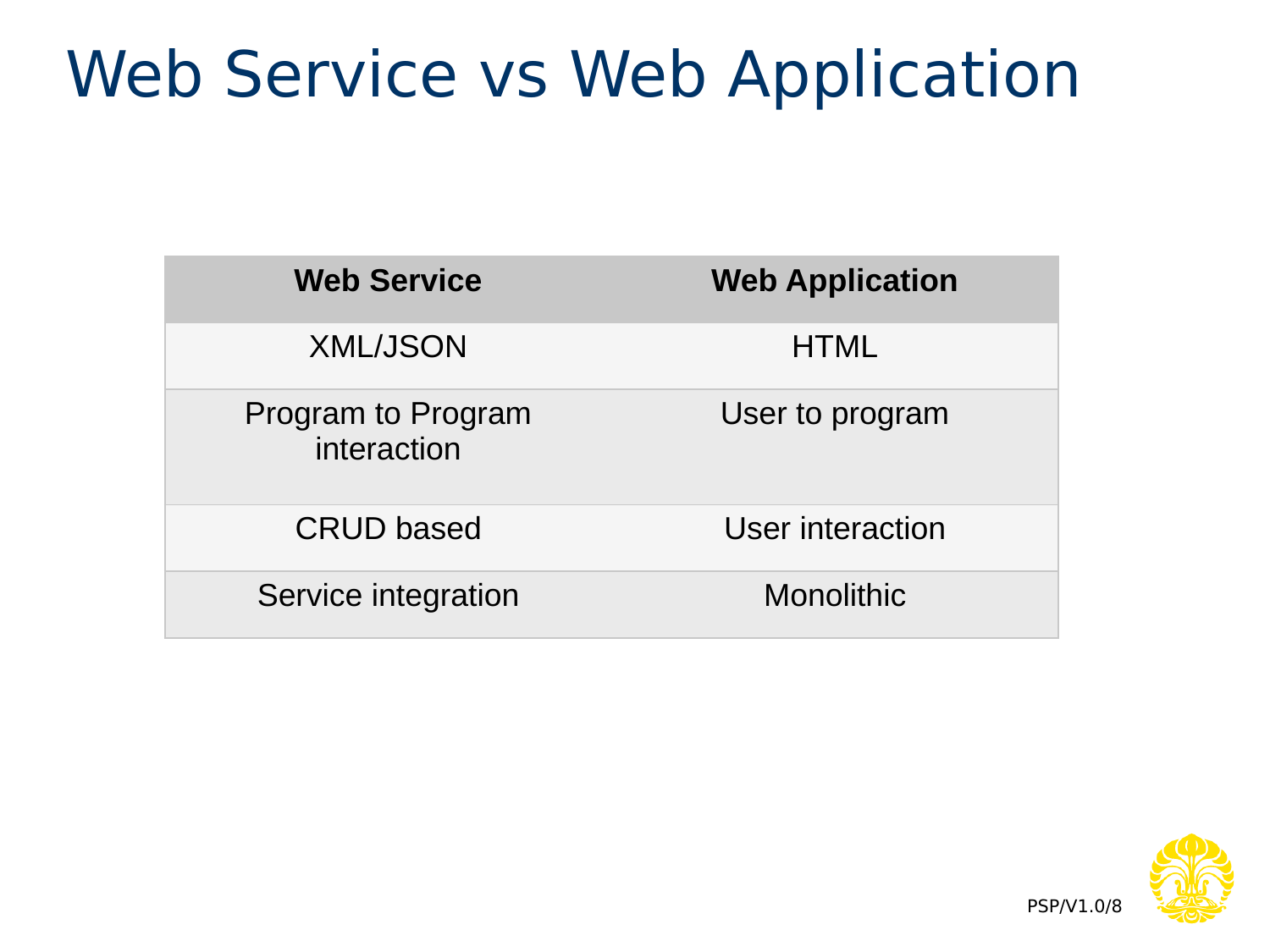

# Web Service vs Web Application
| Web Service | Web Application |
| --- | --- |
| XML/JSON | HTML |
| Program to Program interaction | User to program |
| CRUD based | User interaction |
| Service integration | Monolithic |